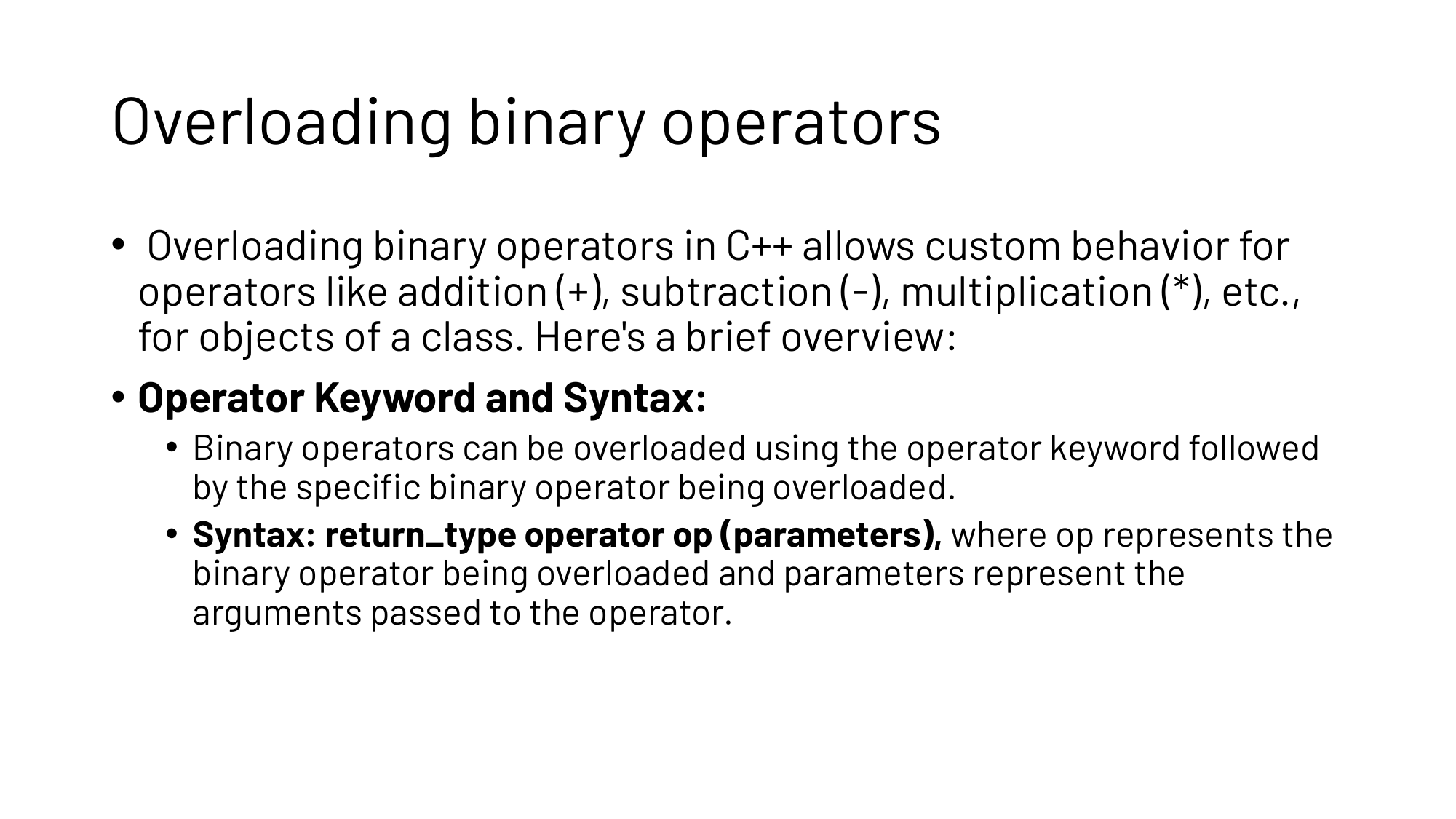

# Overloading binary operators
 Overloading binary operators in C++ allows custom behavior for operators like addition (+), subtraction (-), multiplication (*), etc., for objects of a class. Here's a brief overview:
Operator Keyword and Syntax:
Binary operators can be overloaded using the operator keyword followed by the specific binary operator being overloaded.
Syntax: return_type operator op (parameters), where op represents the binary operator being overloaded and parameters represent the arguments passed to the operator.